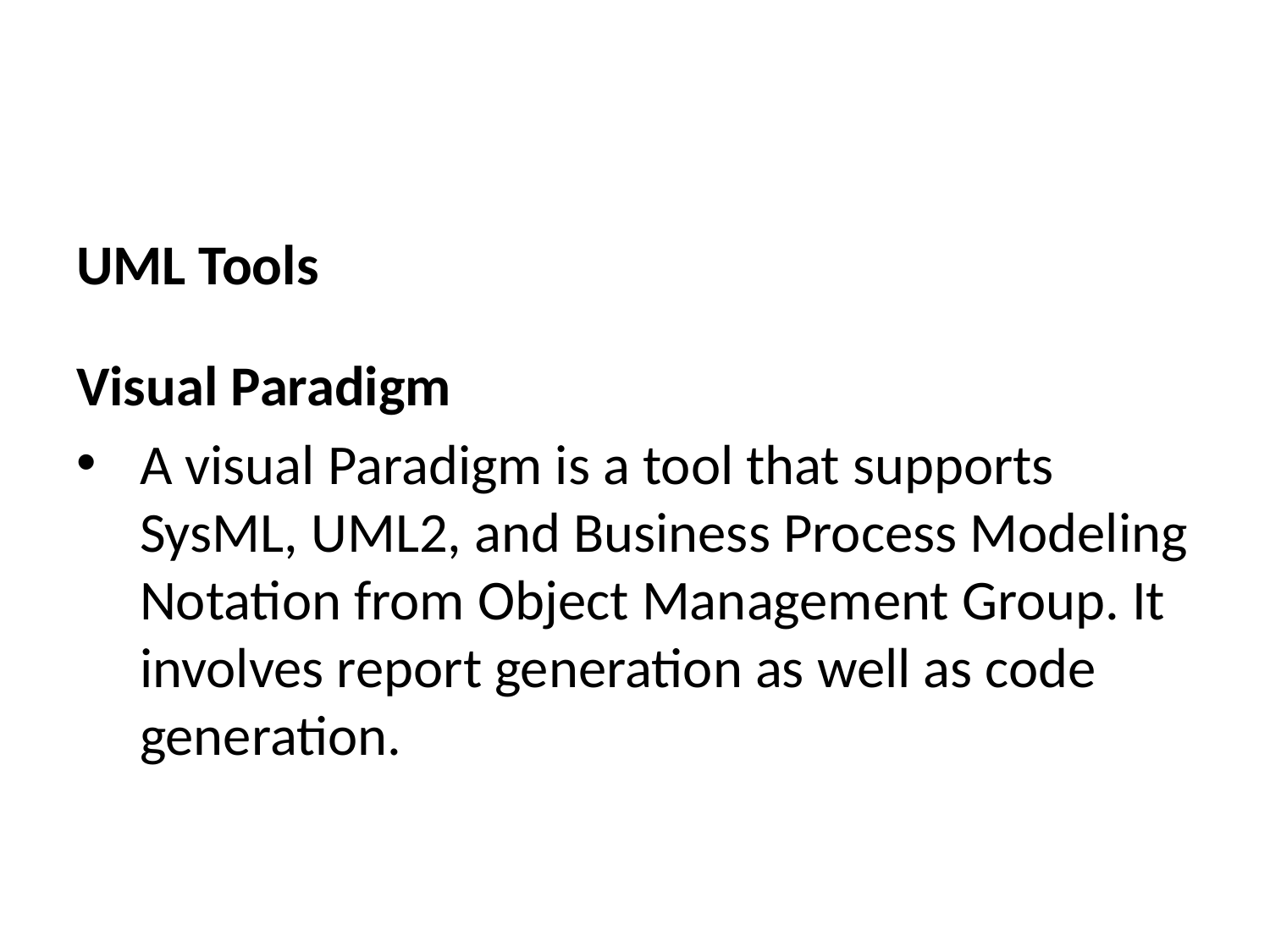

UML Tools
Visual Paradigm
A visual Paradigm is a tool that supports SysML, UML2, and Business Process Modeling Notation from Object Management Group. It involves report generation as well as code generation.